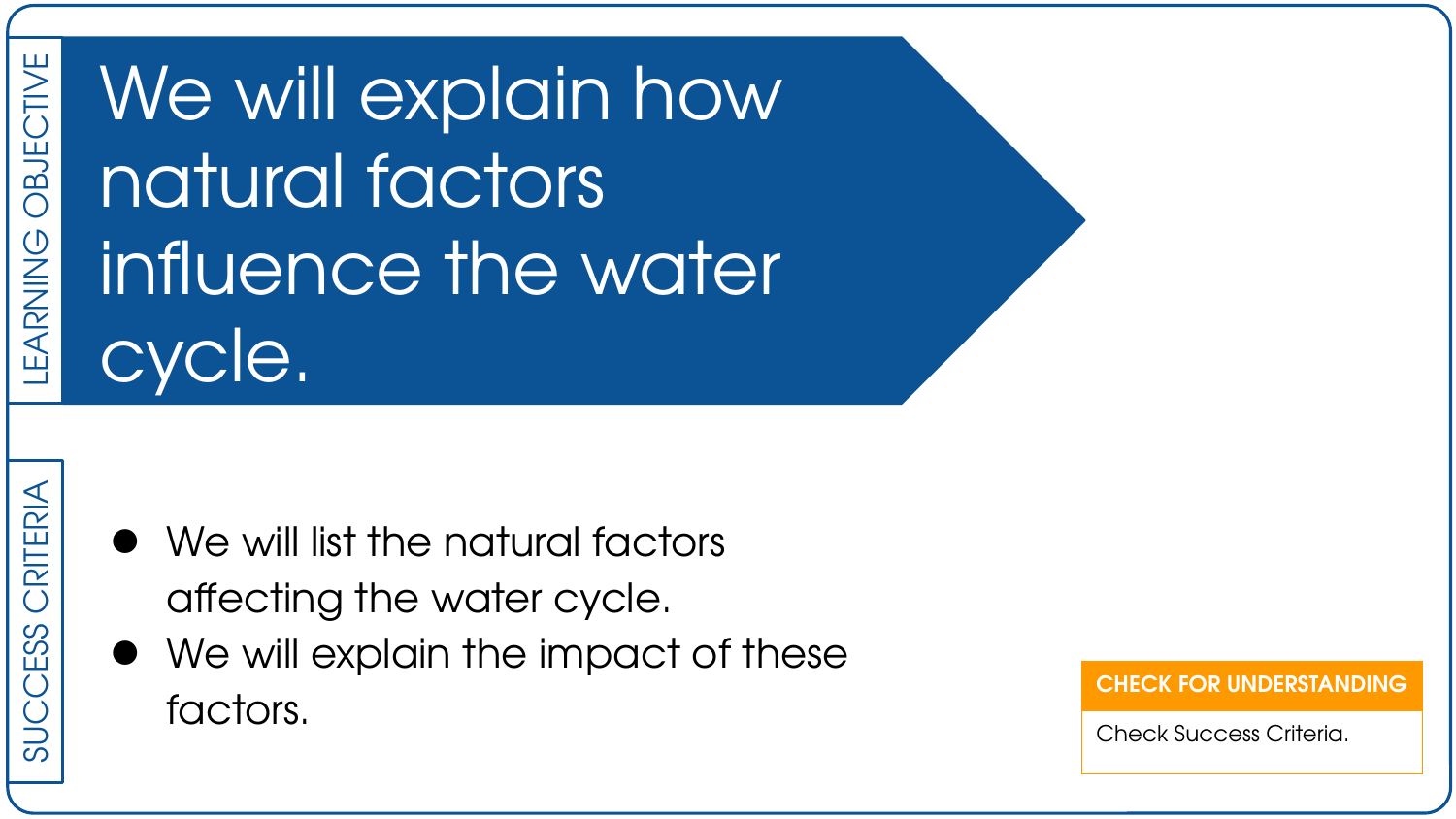

# We will explain how natural factors influence the water cycle.
We will list the natural factors affecting the water cycle.
We will explain the impact of these factors.
| CHECK FOR UNDERSTANDING |
| --- |
| Check Success Criteria. |